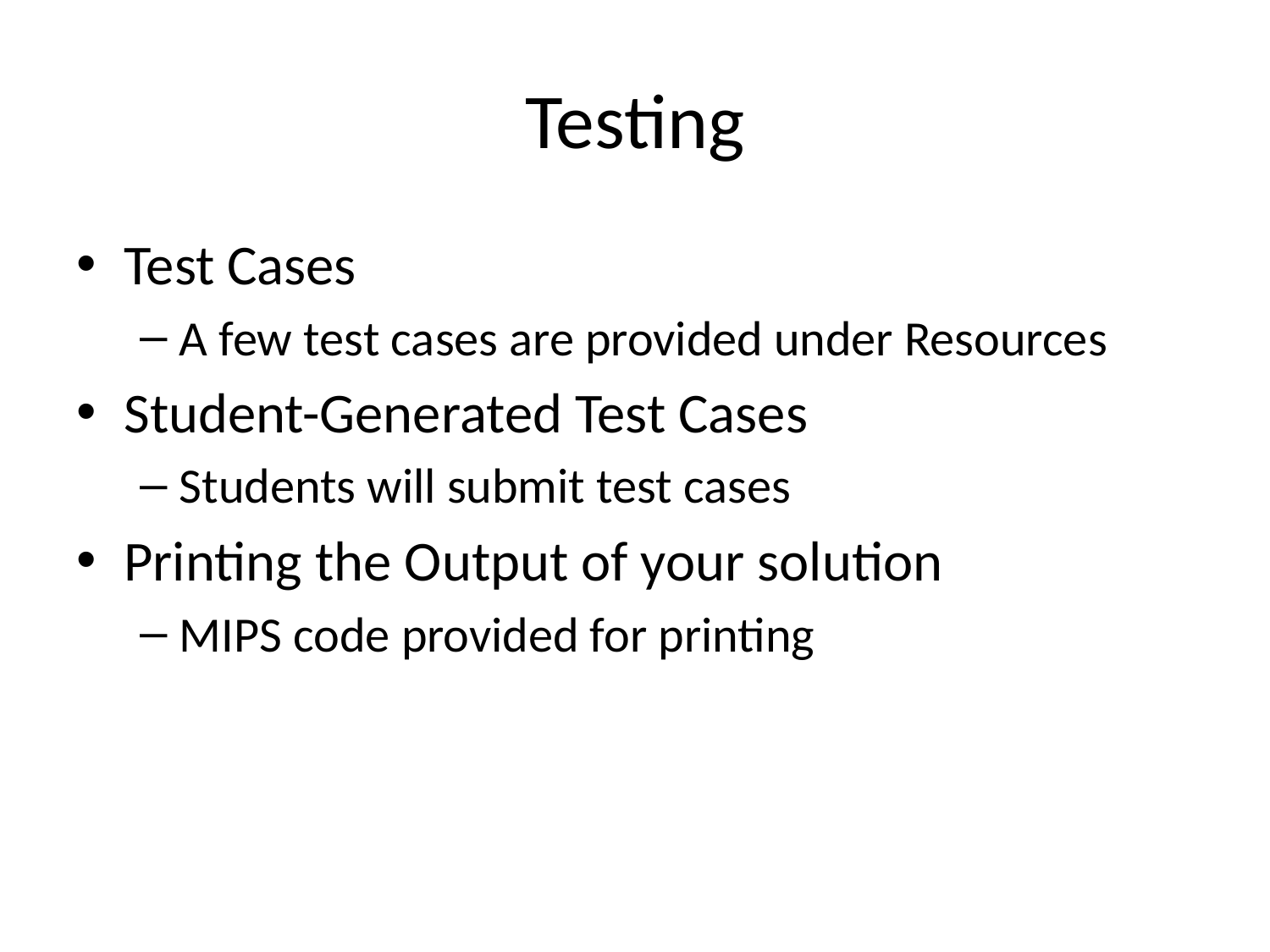

# Testing
Test Cases
A few test cases are provided under Resources
Student-Generated Test Cases
Students will submit test cases
Printing the Output of your solution
MIPS code provided for printing